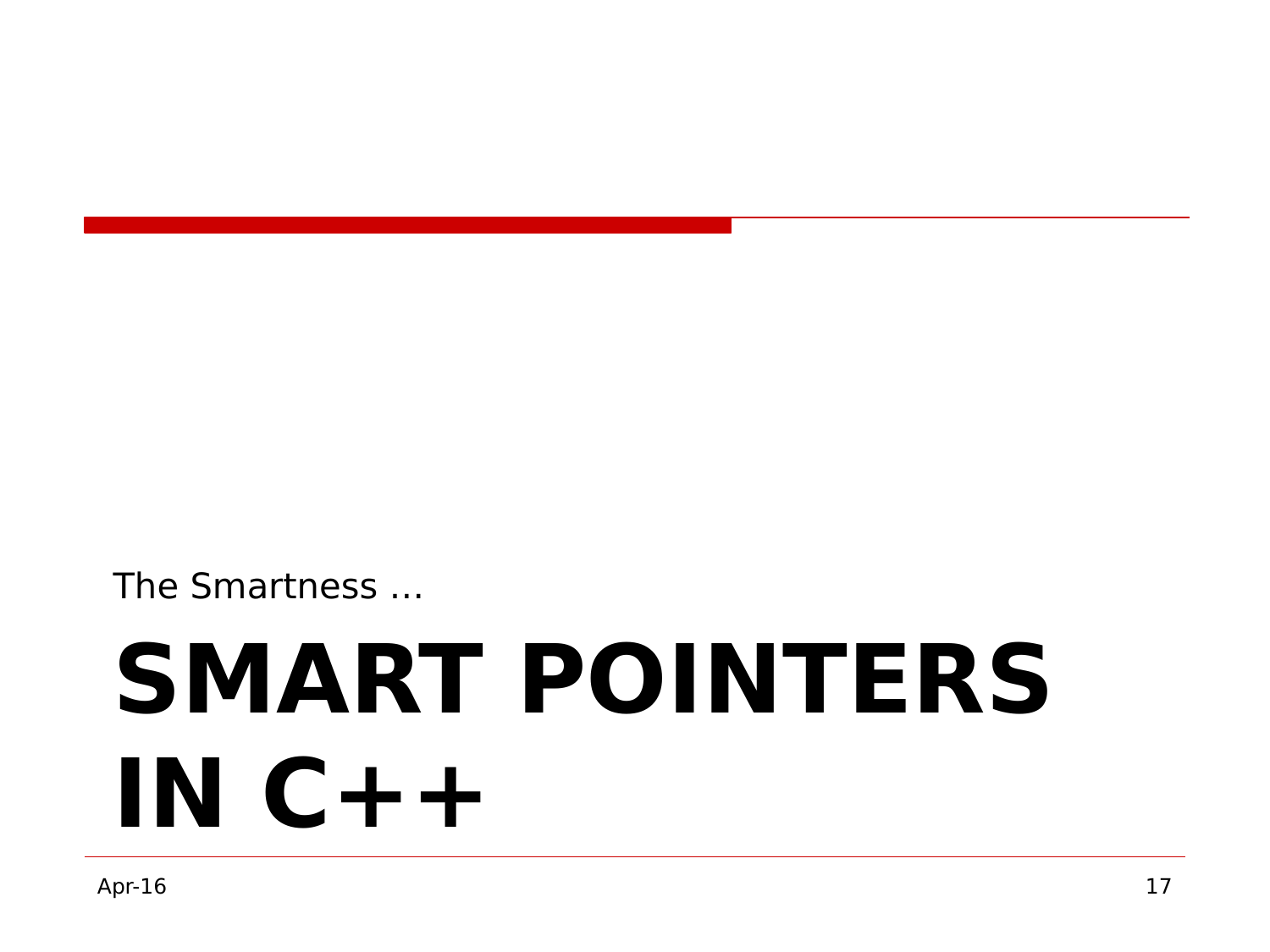

The Smartness …
# SMART POINTERS IN C++
Apr-16
17